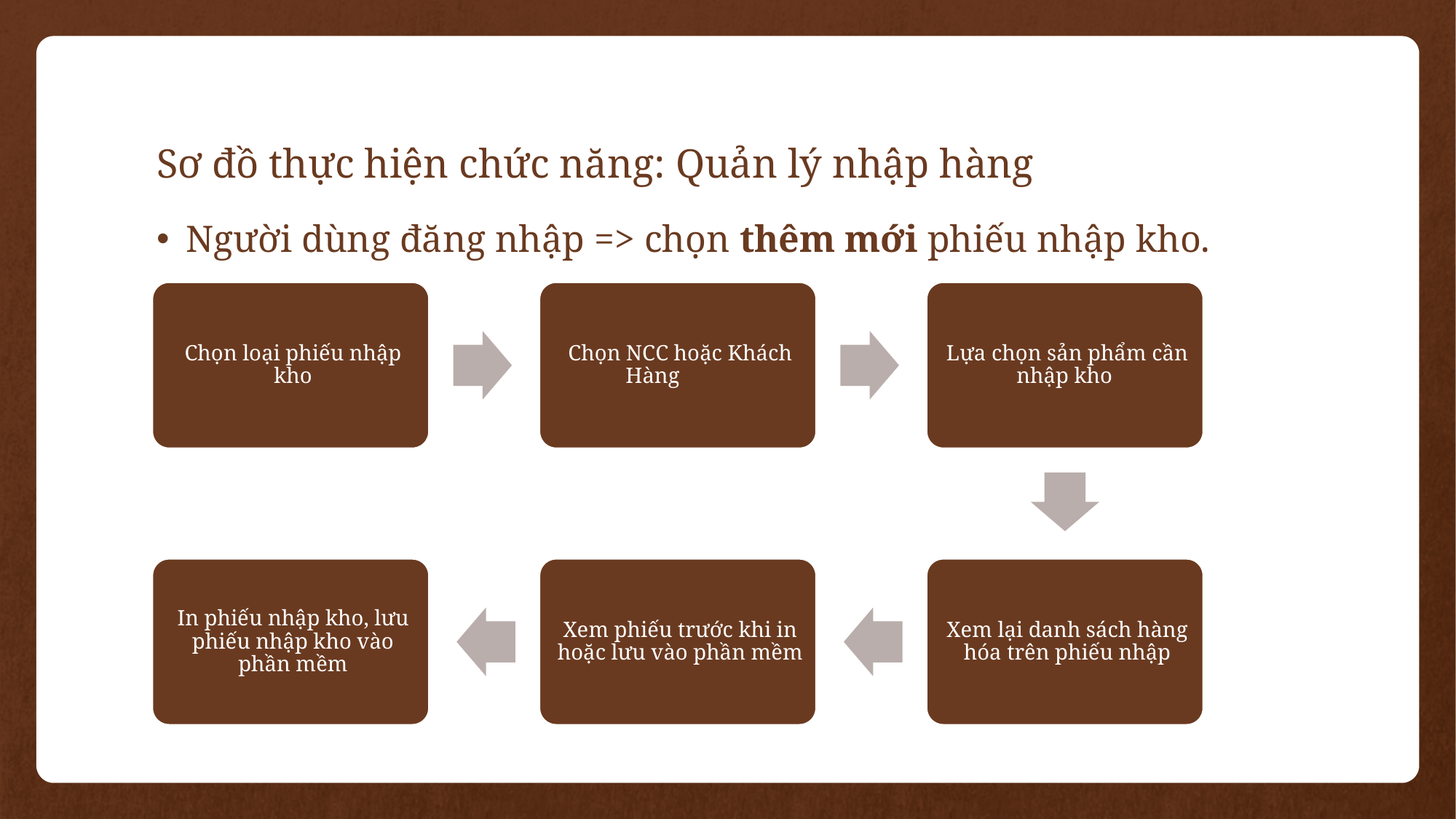

# Sơ đồ thực hiện chức năng: Quản lý nhập hàng
Người dùng đăng nhập => chọn thêm mới phiếu nhập kho.
Chọn loại phiếu nhập kho

Chọn NCC hoặc Khách Hàng

Lựa chọn sản phẩm cần nhập kho

Xem lại danh sách hàng hóa trên phiếu nhập

Xem phiếu trước khi in hoặc lưu vào phần mềm

In phiếu nhập kho, lưu phiếu nhập kho vào phần mềm